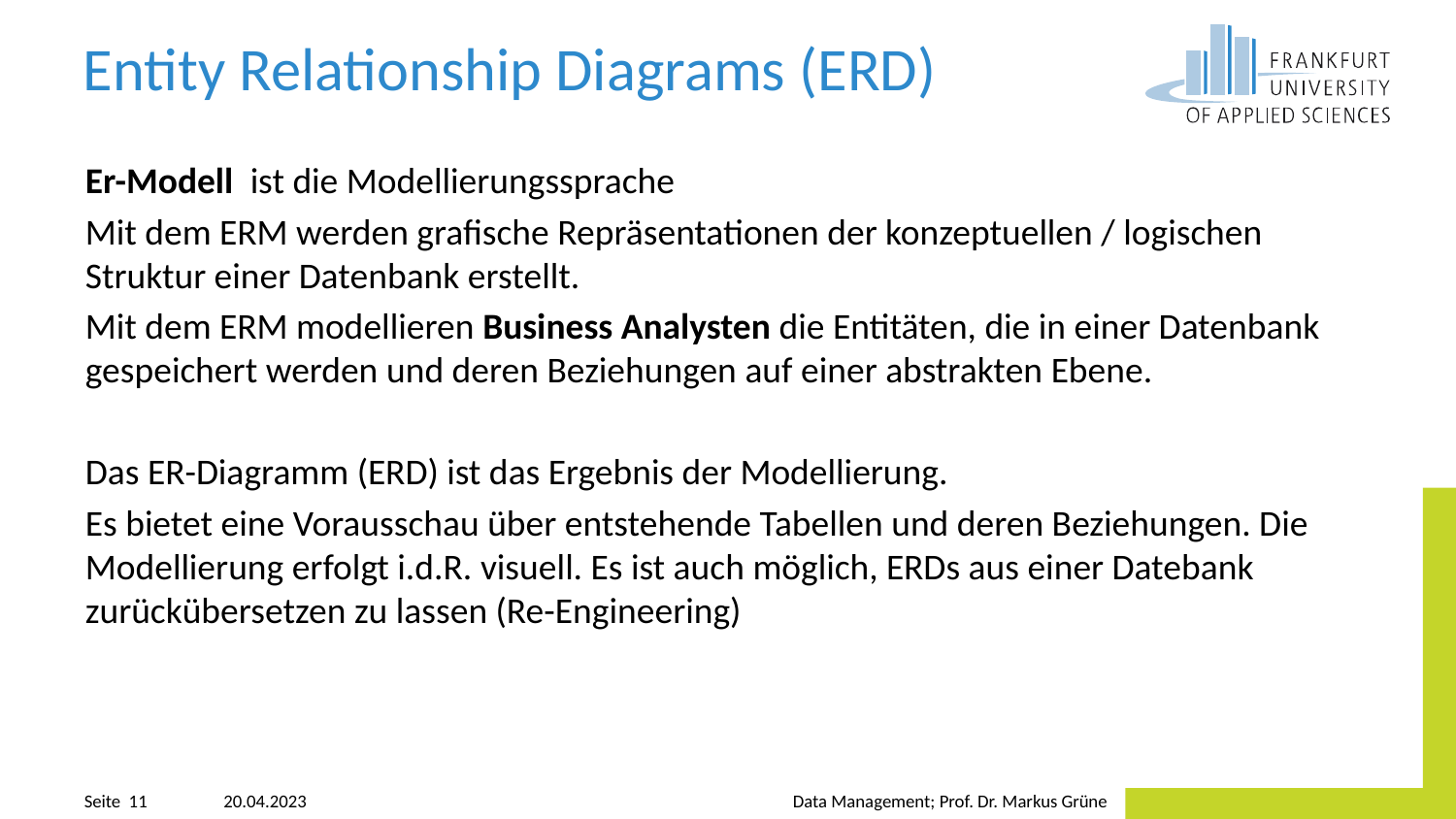

# Entity Relationship Diagrams (ERD)
Er-Modell  ist die Modellierungssprache
Mit dem ERM werden grafische Repräsentationen der konzeptuellen / logischen Struktur einer Datenbank erstellt.
Mit dem ERM modellieren Business Analysten die Entitäten, die in einer Datenbank gespeichert werden und deren Beziehungen auf einer abstrakten Ebene.

Das ER-Diagramm (ERD) ist das Ergebnis der Modellierung.
Es bietet eine Vorausschau über entstehende Tabellen und deren Beziehungen. Die Modellierung erfolgt i.d.R. visuell. Es ist auch möglich, ERDs aus einer Datebank zurückübersetzen zu lassen (Re-Engineering)

20.04.2023
Data Management; Prof. Dr. Markus Grüne
Seite  11